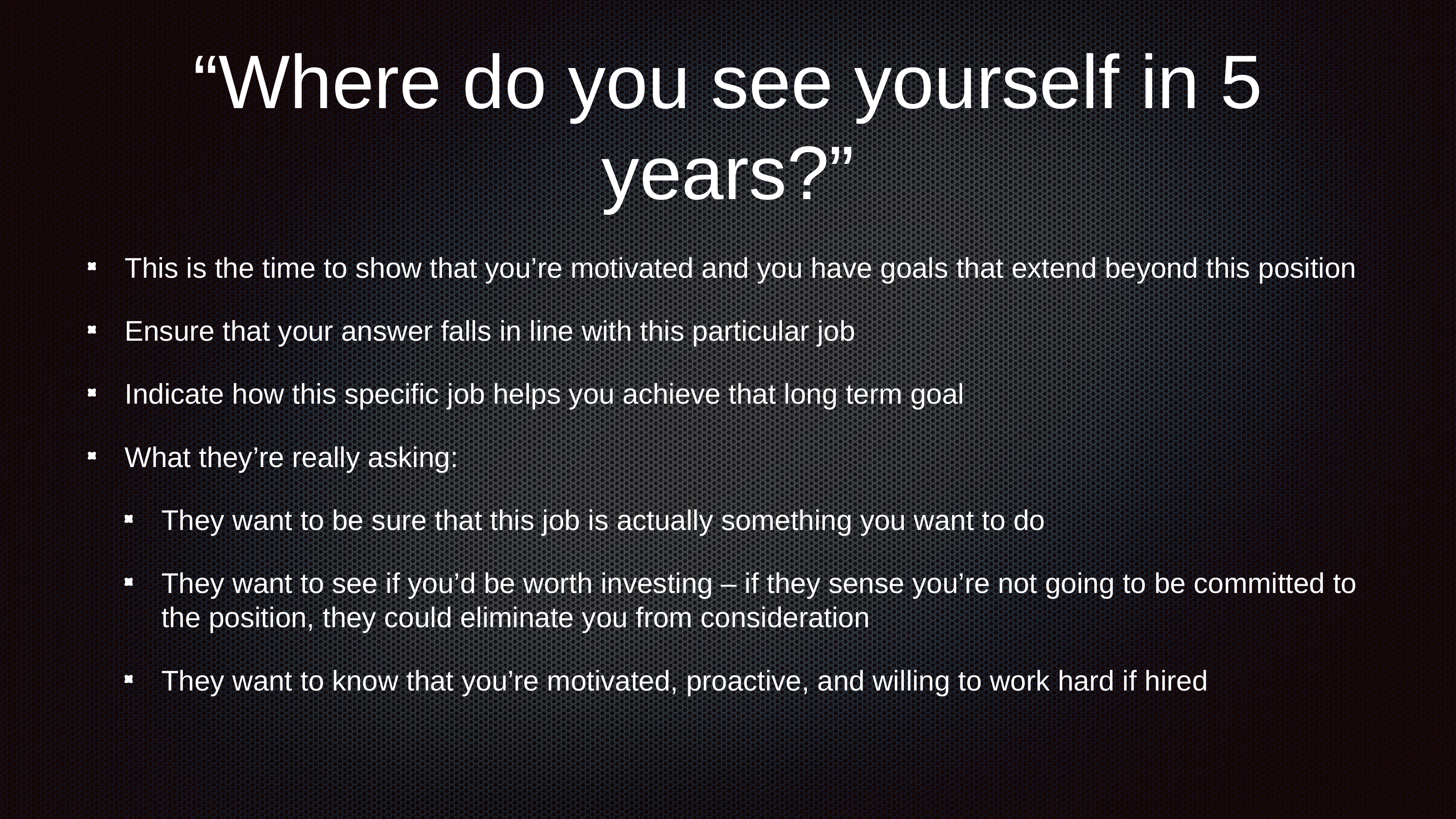

# “Where do you see yourself in 5 years?”
This is the time to show that you’re motivated and you have goals that extend beyond this position
Ensure that your answer falls in line with this particular job
Indicate how this specific job helps you achieve that long term goal
What they’re really asking:
They want to be sure that this job is actually something you want to do
They want to see if you’d be worth investing – if they sense you’re not going to be committed to the position, they could eliminate you from consideration
They want to know that you’re motivated, proactive, and willing to work hard if hired